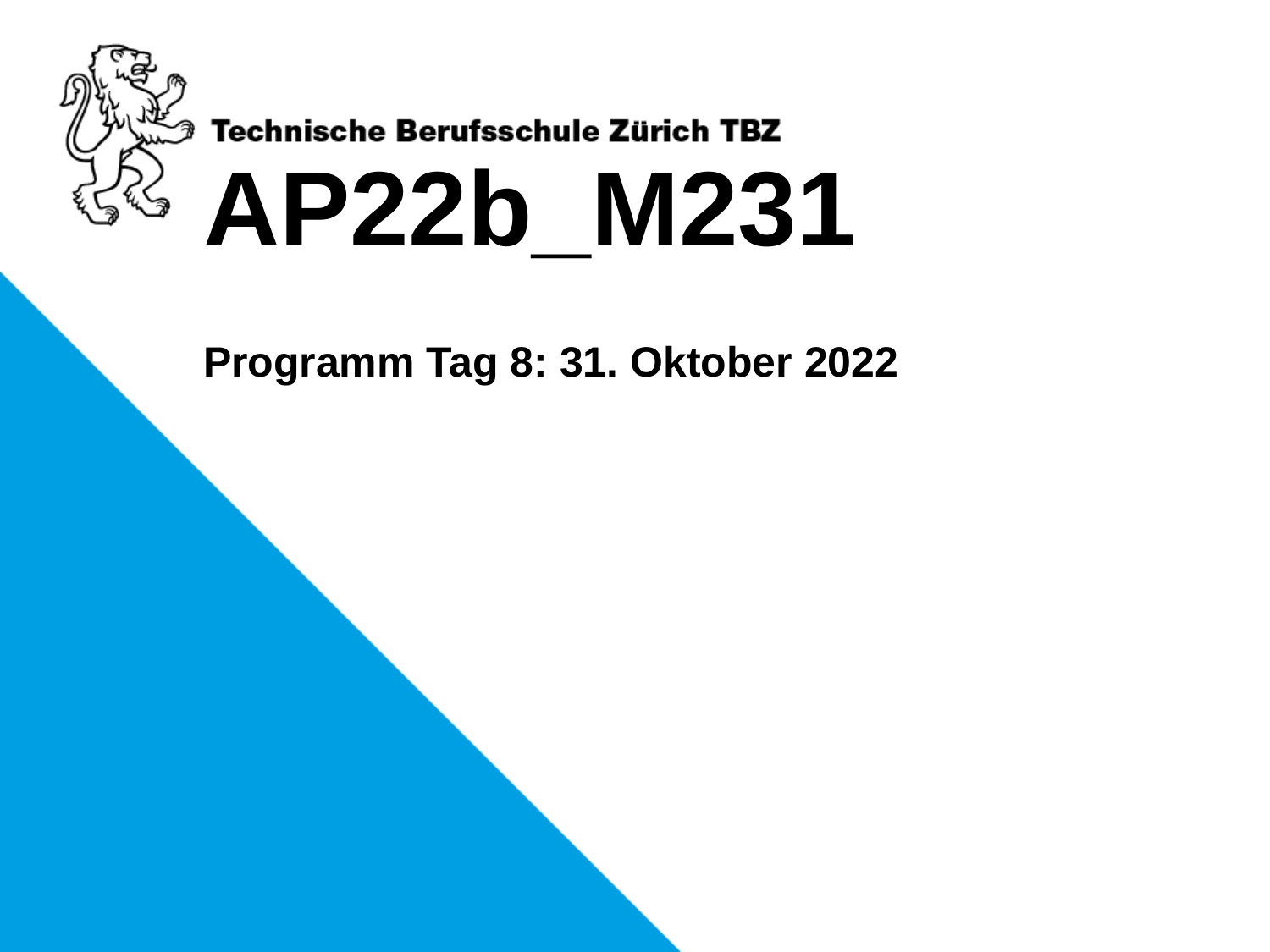

# AP22b_M231
Programm Tag 8: 31. Oktober 2022